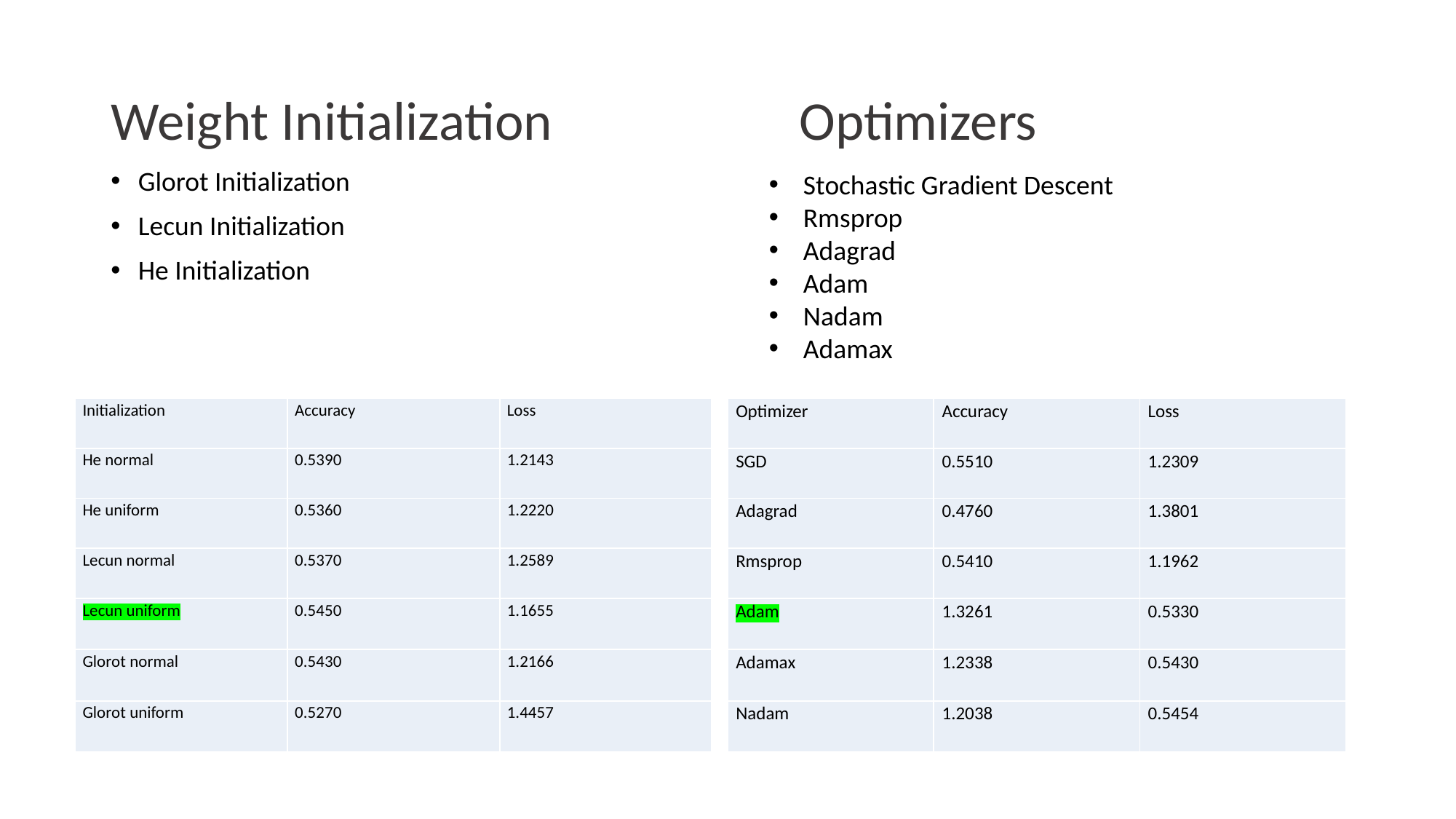

# Weight Initialization                    Optimizers
Glorot Initialization
Lecun Initialization
He Initialization

Stochastic Gradient Descent
Rmsprop
Adagrad
Adam
Nadam
Adamax

| Optimizer | Accuracy | Loss |
| --- | --- | --- |
| SGD | 0.5510 | 1.2309 |
| Adagrad | 0.4760 | 1.3801 |
| Rmsprop | 0.5410 | 1.1962 |
| Adam | 1.3261 | 0.5330 |
| Adamax | 1.2338 | 0.5430 |
| Nadam | 1.2038 | 0.5454 |
| Initialization | Accuracy | Loss |
| --- | --- | --- |
| He normal | 0.5390 | 1.2143 |
| He uniform | 0.5360 | 1.2220 |
| Lecun normal | 0.5370 | 1.2589 |
| Lecun uniform | 0.5450 | 1.1655 |
| Glorot normal | 0.5430 | 1.2166 |
| Glorot uniform | 0.5270 | 1.4457 |